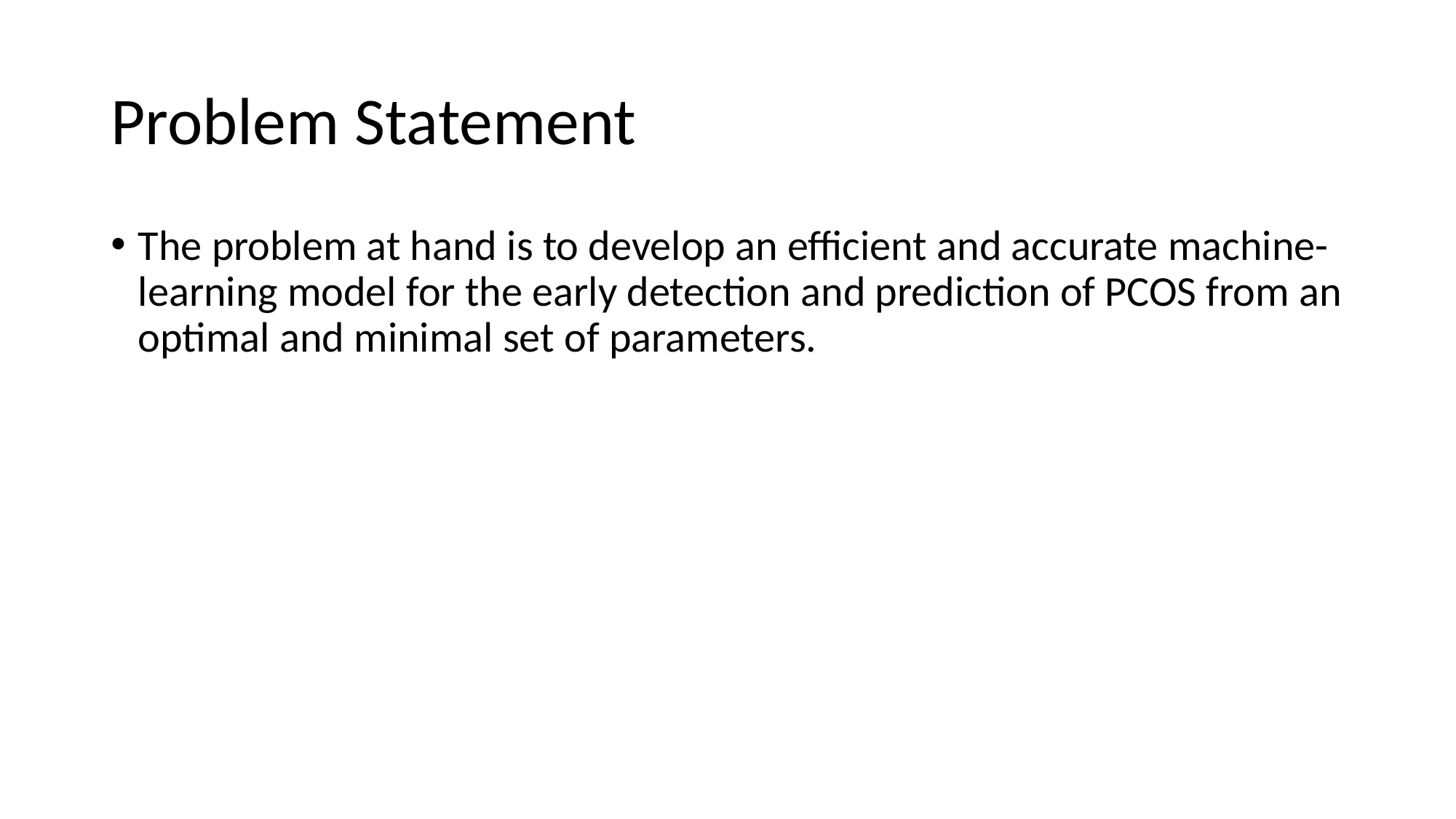

# Problem Statement
The problem at hand is to develop an efficient and accurate machine-learning model for the early detection and prediction of PCOS from an optimal and minimal set of parameters.